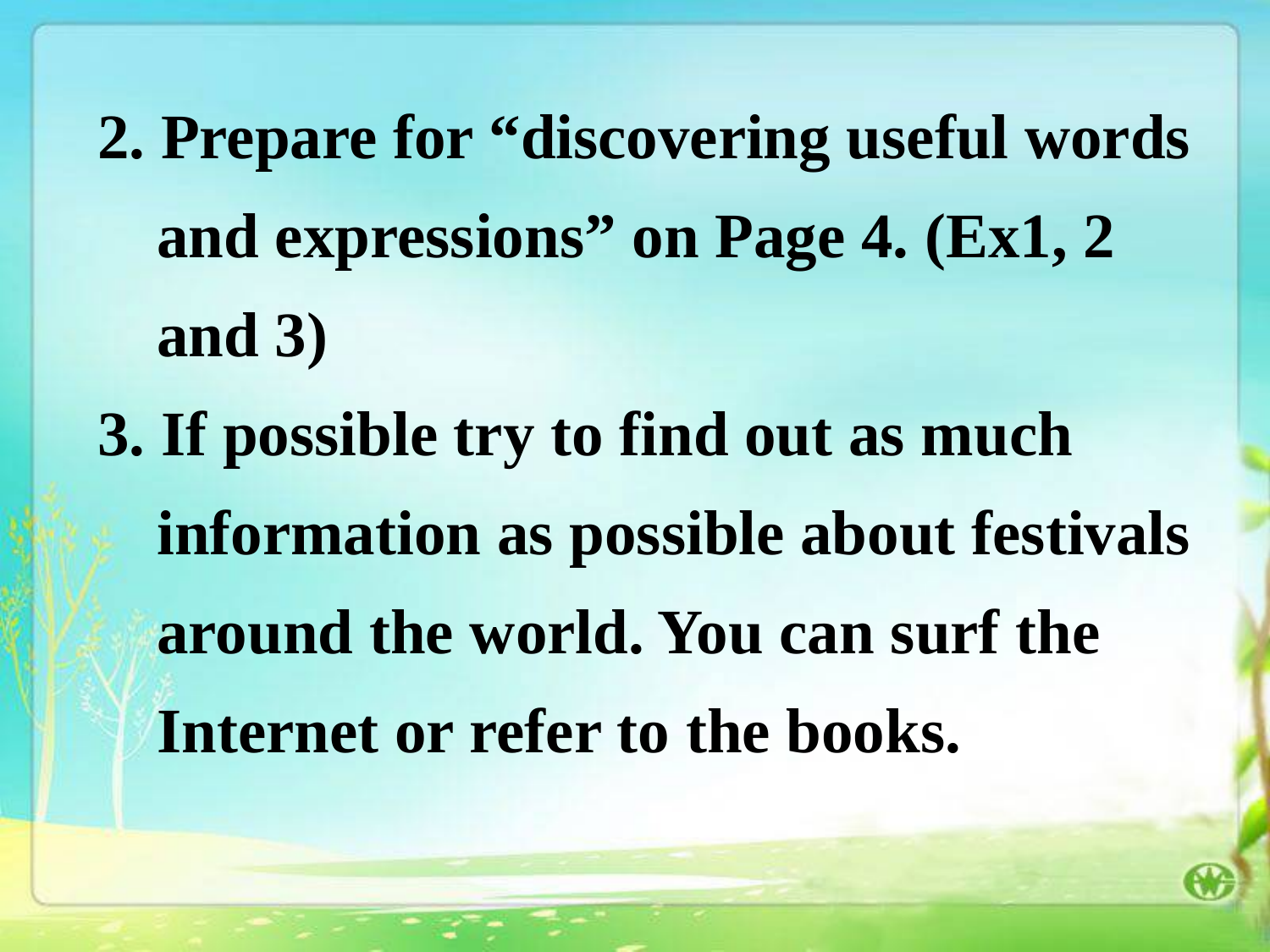

2. Prepare for “discovering useful words and expressions” on Page 4. (Ex1, 2 and 3)
3. If possible try to find out as much information as possible about festivals around the world. You can surf the Internet or refer to the books.